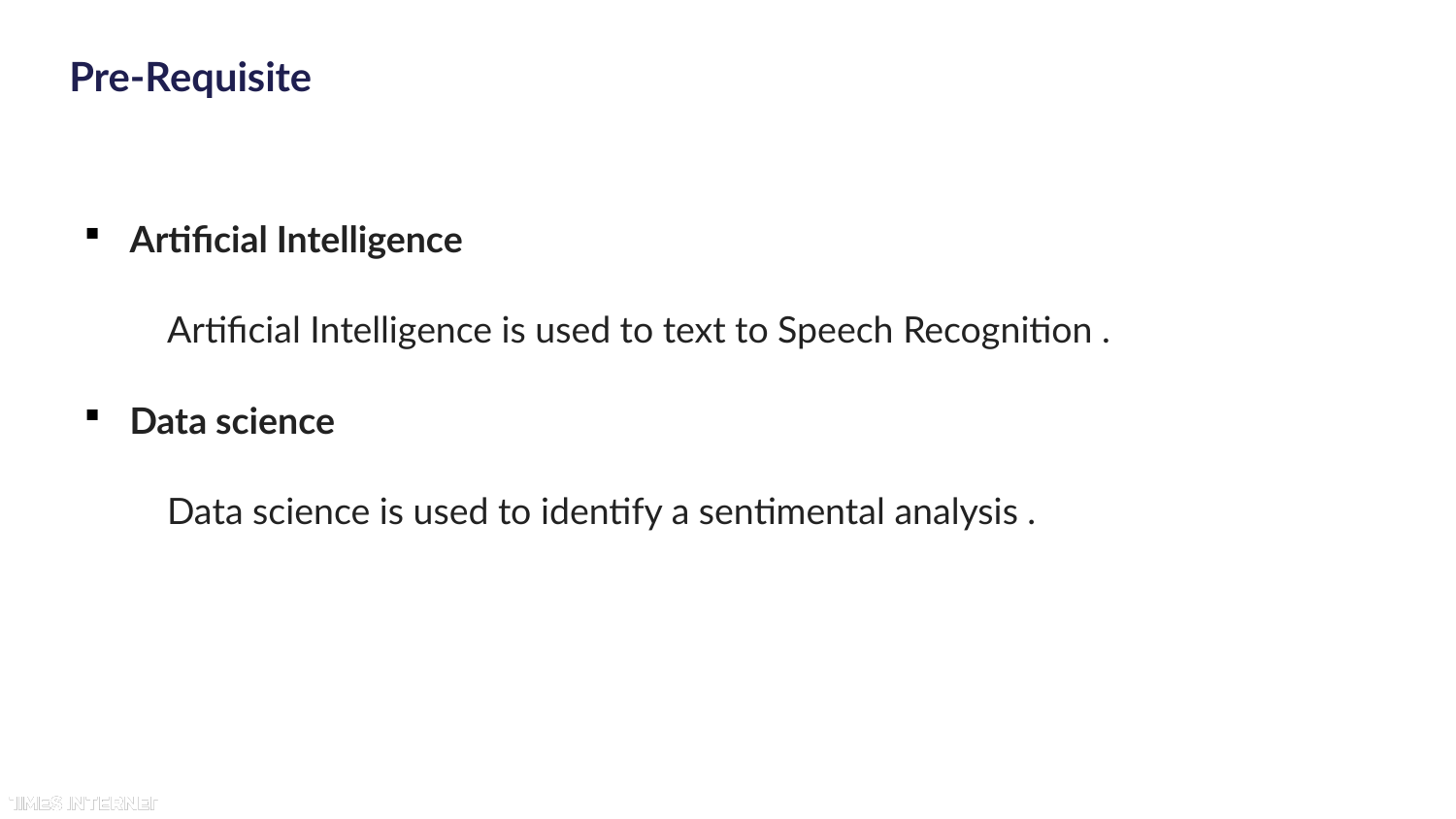

# Pre-Requisite
Artificial Intelligence
         Artificial Intelligence is used to text to Speech Recognition .
Data science
         Data science is used to identify a sentimental analysis .